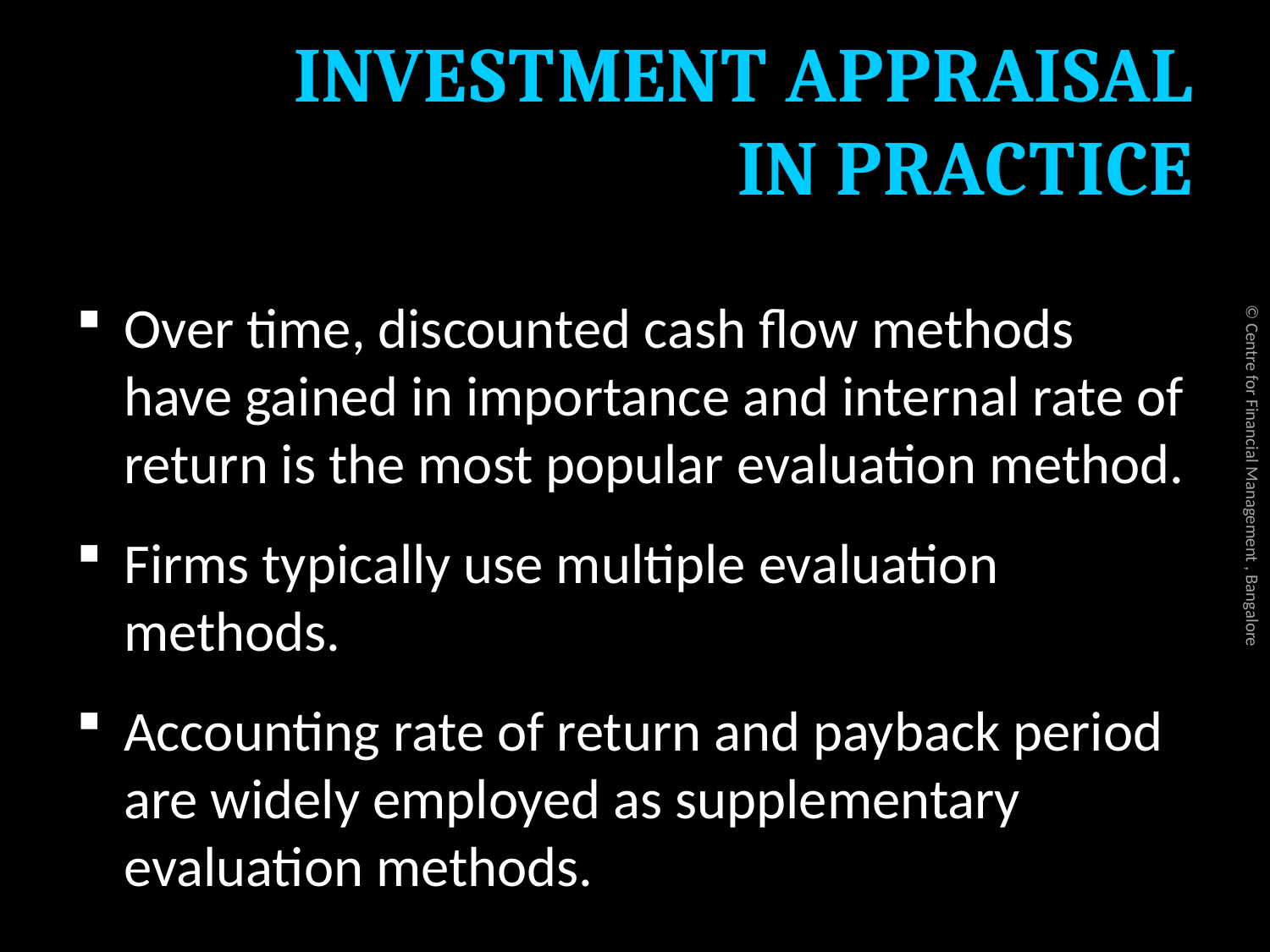

# INVESTMENT APPRAISAL IN PRACTICE
Over time, discounted cash flow methods have gained in importance and internal rate of return is the most popular evaluation method.
Firms typically use multiple evaluation methods.
Accounting rate of return and payback period are widely employed as supplementary evaluation methods.